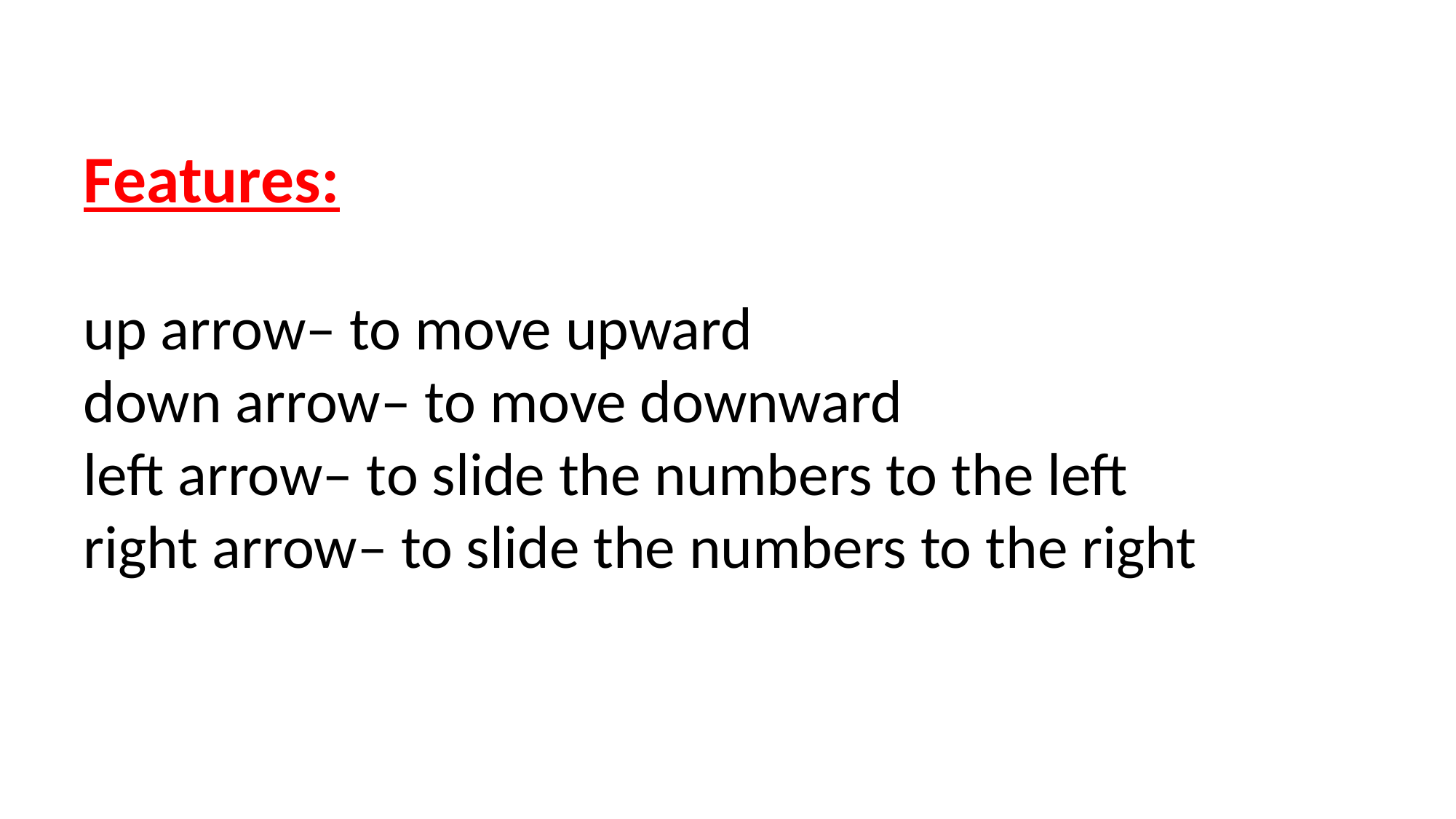

Features:

up arrow– to move upward
down arrow– to move downward
left arrow– to slide the numbers to the left
right arrow– to slide the numbers to the right